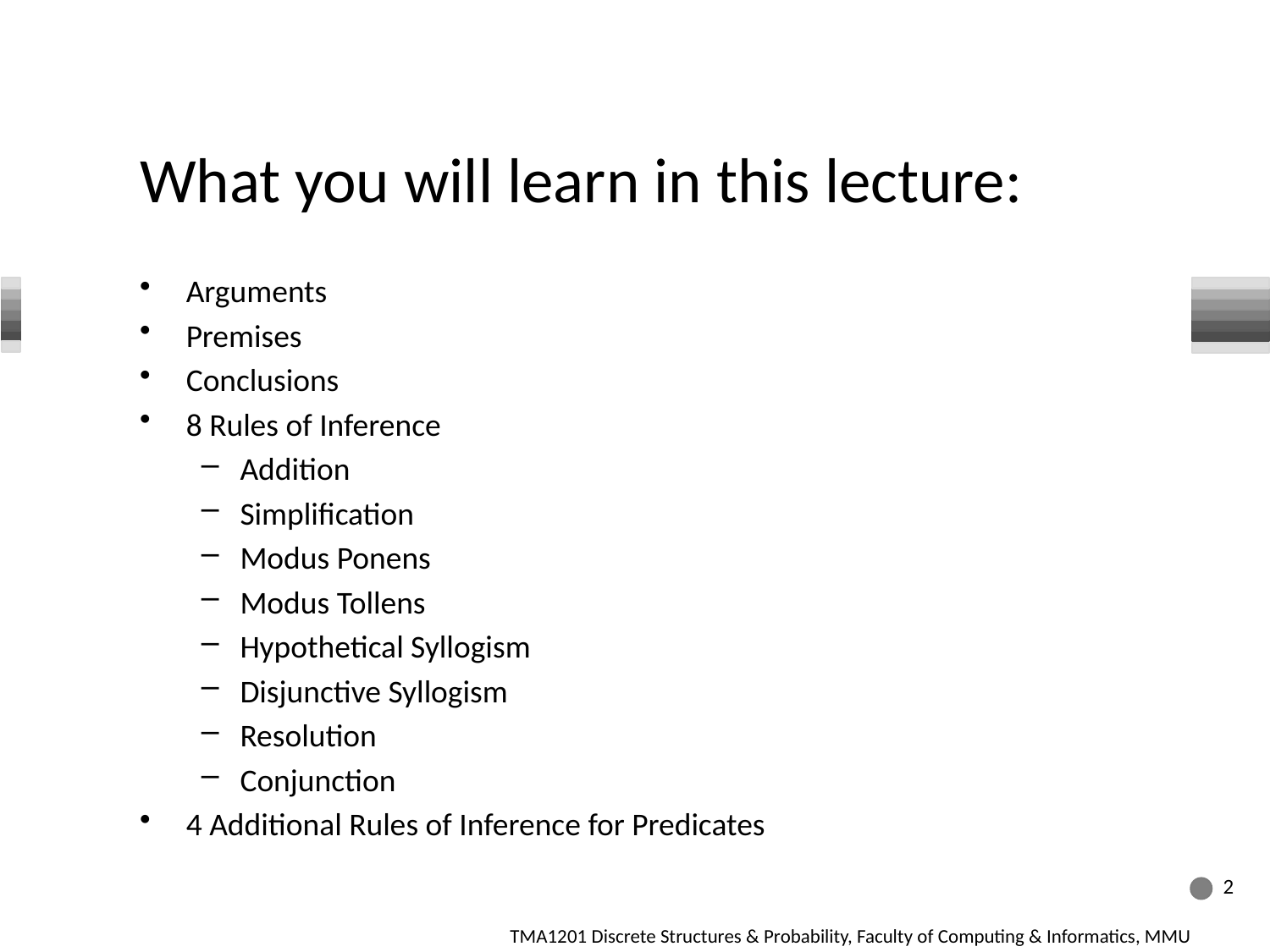

# What you will learn in this lecture:

Arguments
Premises
Conclusions
8 Rules of Inference
Addition
Simplification
Modus Ponens
Modus Tollens
Hypothetical Syllogism
Disjunctive Syllogism
Resolution
Conjunction
4 Additional Rules of Inference for Predicates
2
TMA1201 Discrete Structures & Probability, Faculty of Computing & Informatics, MMU